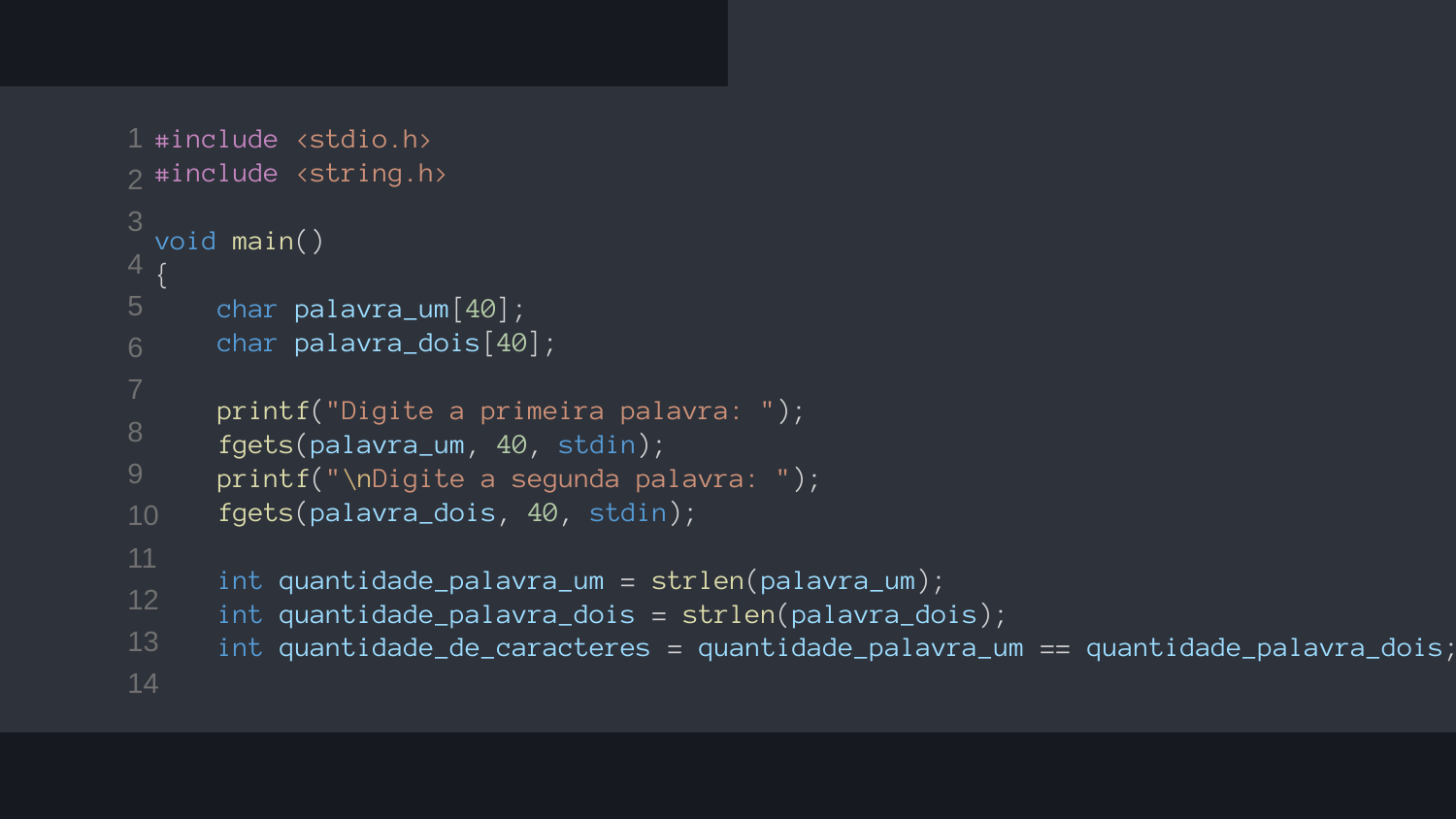

#include <stdio.h>
#include <string.h>
void main()
{
    char palavra_um[40];
    char palavra_dois[40];
    printf("Digite a primeira palavra: ");
    fgets(palavra_um, 40, stdin);
    printf("\nDigite a segunda palavra: ");
    fgets(palavra_dois, 40, stdin);
    int quantidade_palavra_um = strlen(palavra_um);
    int quantidade_palavra_dois = strlen(palavra_dois);
    int quantidade_de_caracteres = quantidade_palavra_um == quantidade_palavra_dois;